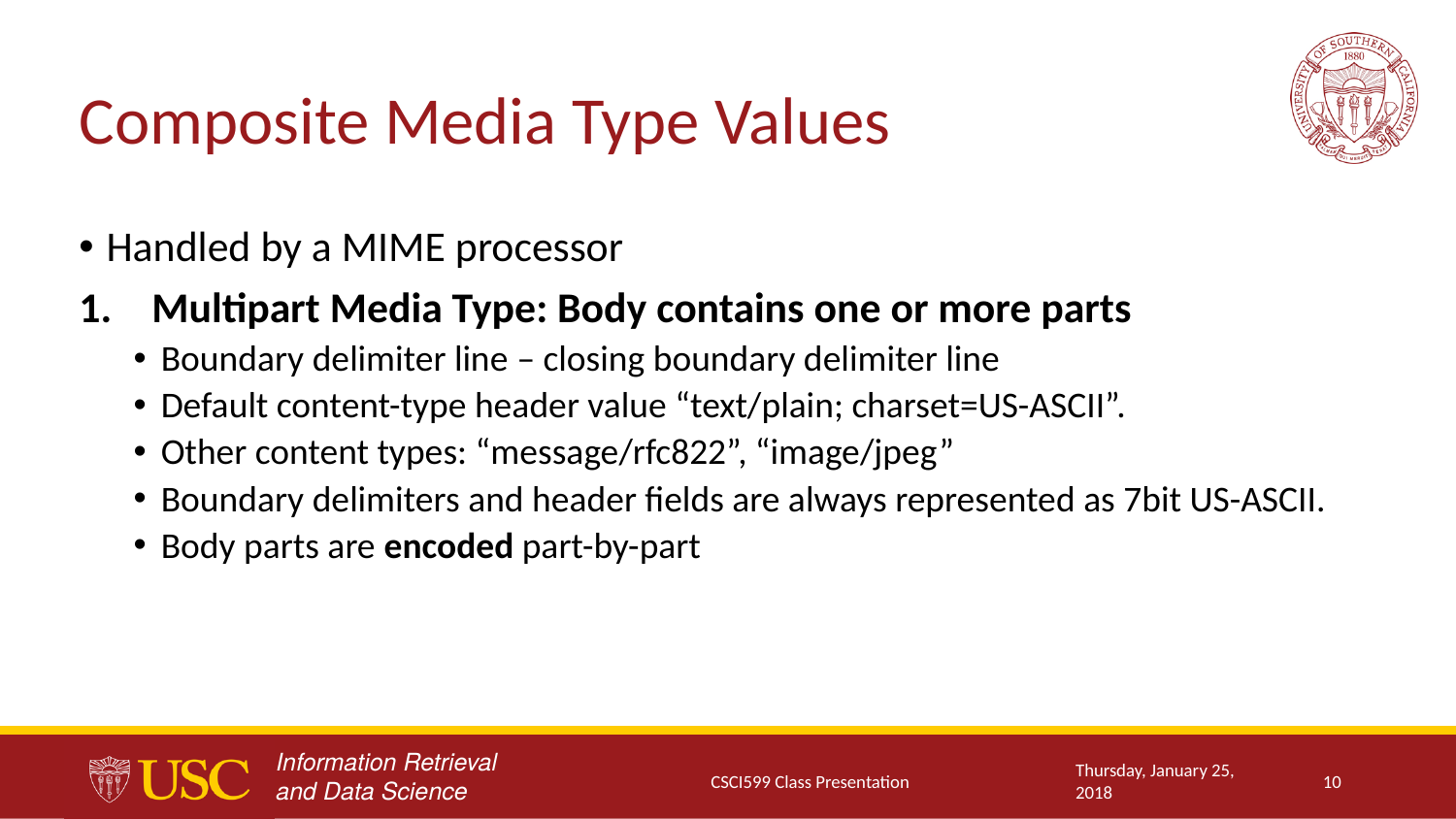

# Composite Media Type Values
Handled by a MIME processor
Multipart Media Type: Body contains one or more parts
Boundary delimiter line – closing boundary delimiter line
Default content-type header value “text/plain; charset=US-ASCII”.
Other content types: “message/rfc822”, “image/jpeg”
Boundary delimiters and header fields are always represented as 7bit US-ASCII.
Body parts are encoded part-by-part
CSCI599 Class Presentation
Thursday, January 25, 2018
10